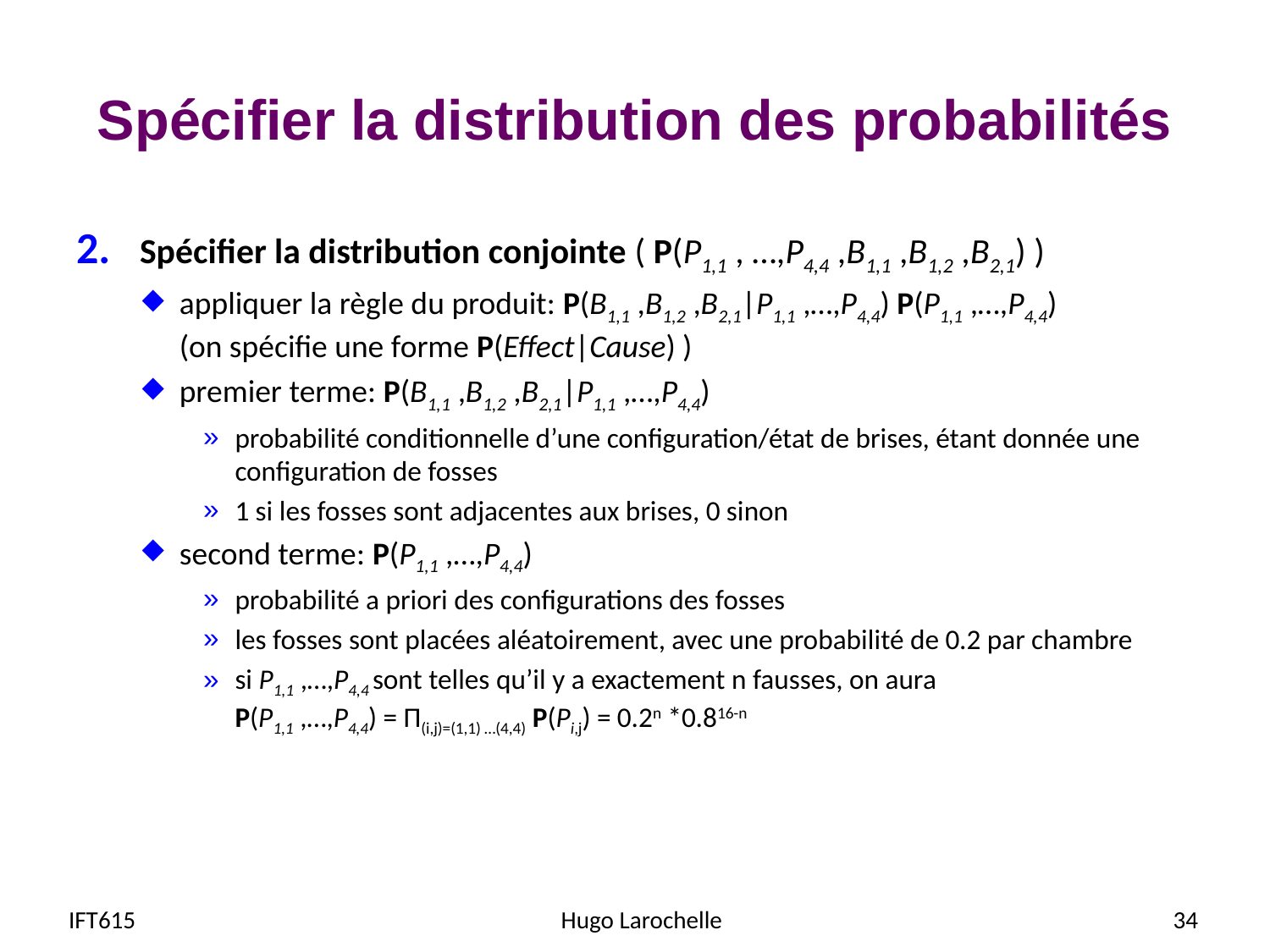

# Spécifier la distribution des probabilités
Spécifier la distribution conjointe ( P(P1,1 , …,P4,4 ,B1,1 ,B1,2 ,B2,1) )
appliquer la règle du produit: P(B1,1 ,B1,2 ,B2,1|P1,1 ,…,P4,4) P(P1,1 ,…,P4,4)
(on spécifie une forme P(Effect|Cause) )
premier terme: P(B1,1 ,B1,2 ,B2,1|P1,1 ,…,P4,4)
probabilité conditionnelle d’une configuration/état de brises, étant donnée une configuration de fosses
1 si les fosses sont adjacentes aux brises, 0 sinon
second terme: P(P1,1 ,…,P4,4)
probabilité a priori des configurations des fosses
les fosses sont placées aléatoirement, avec une probabilité de 0.2 par chambre
si P1,1 ,…,P4,4 sont telles qu’il y a exactement n fausses, on aura
P(P1,1 ,…,P4,4) = Π(i,j)=(1,1) …(4,4) P(Pi,j) = 0.2n *0.816-n
IFT615
Hugo Larochelle
34